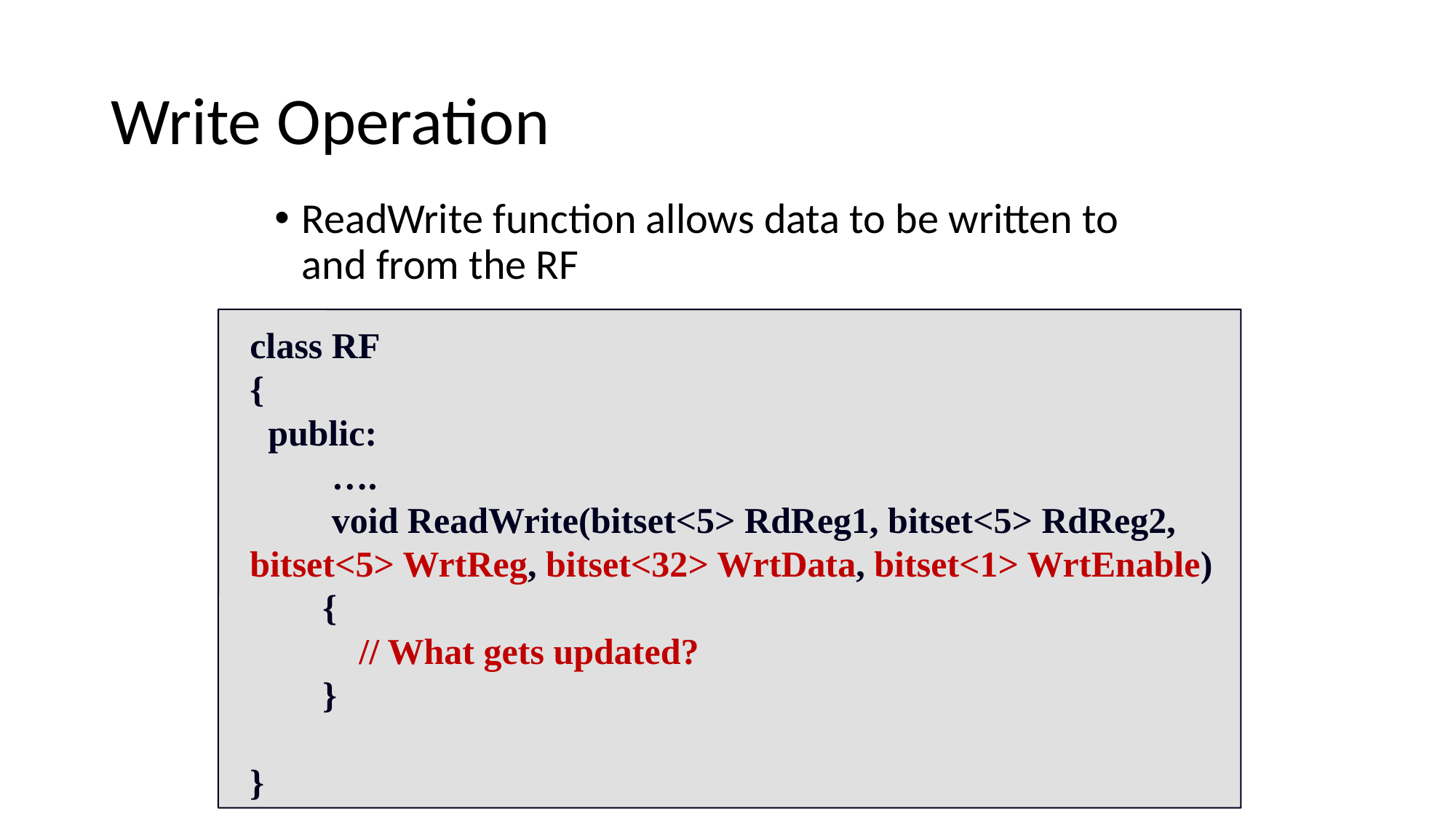

# Write Operation
ReadWrite function allows data to be written to and from the RF

class RF
{
  public:
         ….
         void ReadWrite(bitset<5> RdReg1, bitset<5> RdReg2, bitset<5> WrtReg, bitset<32> WrtData, bitset<1> WrtEnable)
        {
            // What gets updated?
        }

}